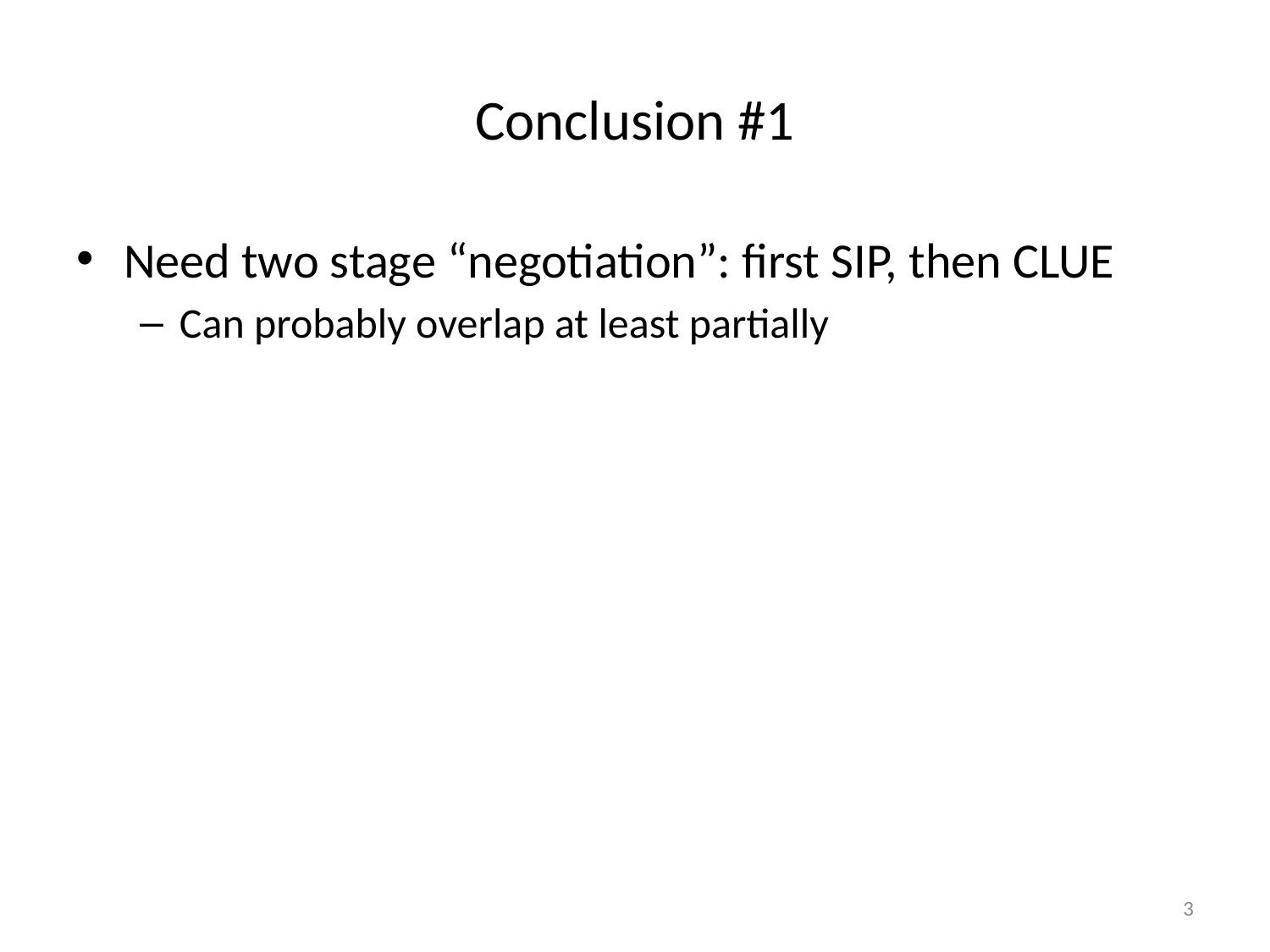

# Conclusion #1
Need two stage “negotiation”: first SIP, then CLUE
Can probably overlap at least partially

3